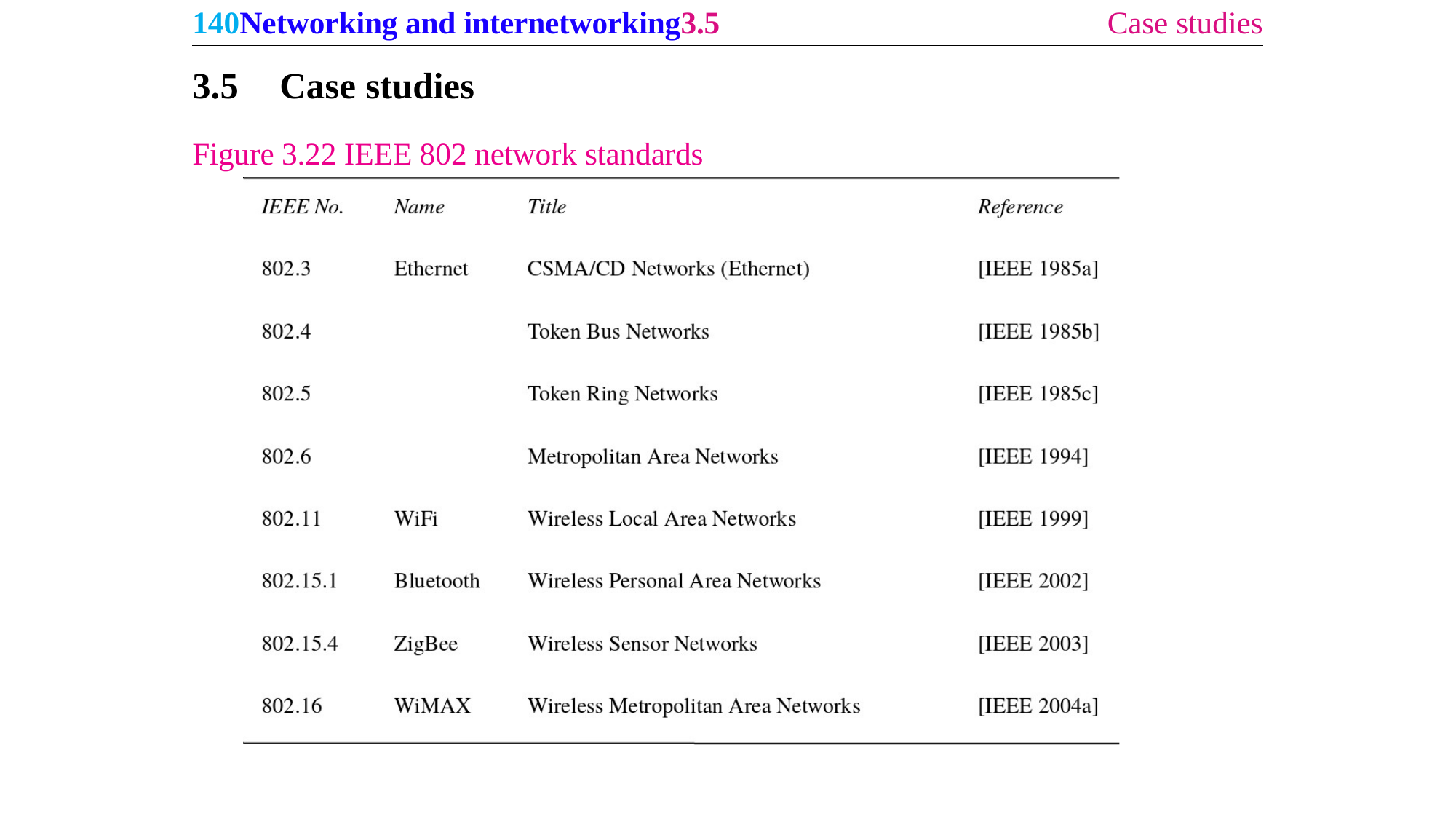

140Networking and internetworking3.5
Case studies

3.5	Case studies
Figure 3.22 IEEE 802 network standards